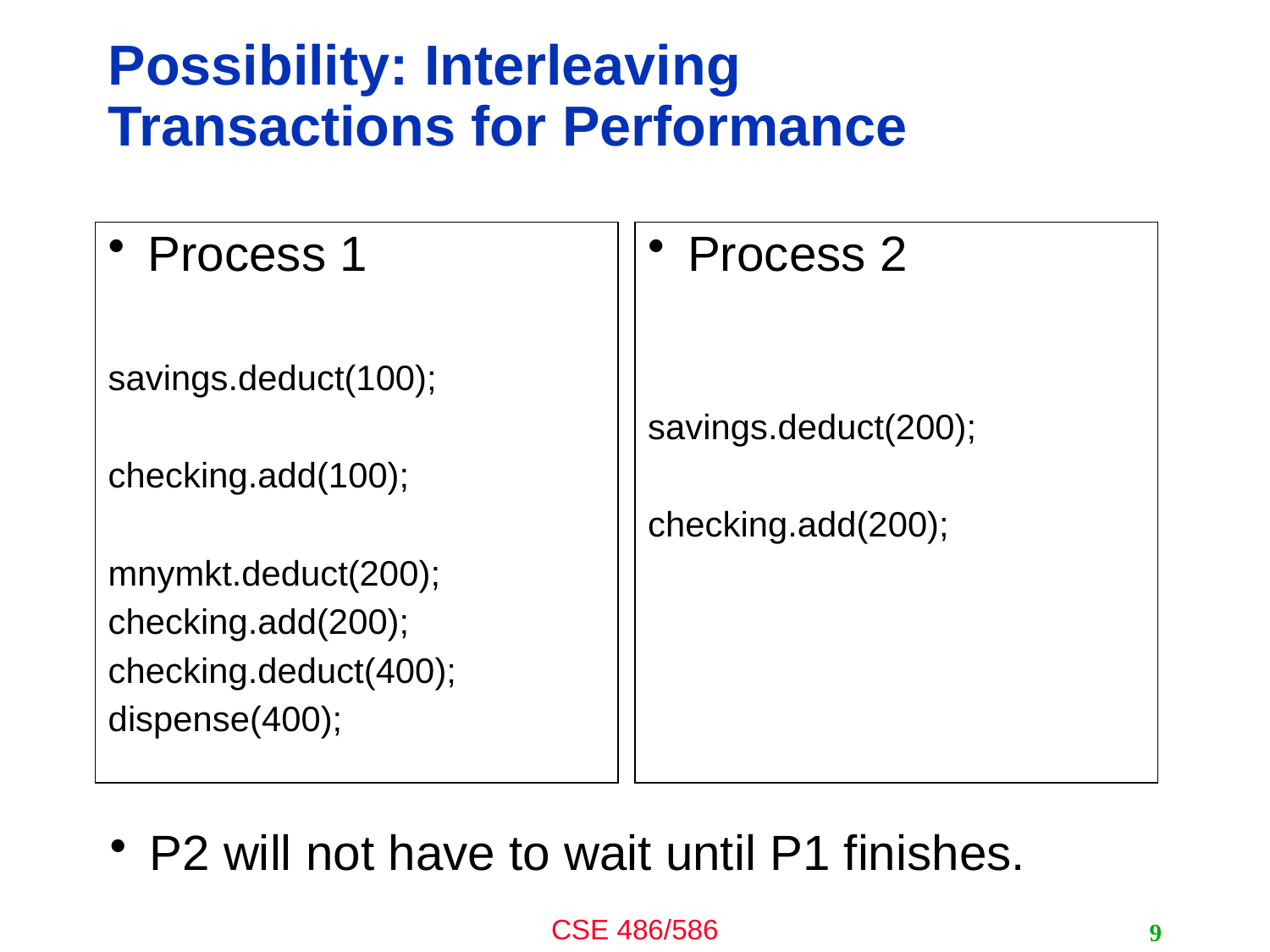

# Possibility: Interleaving Transactions for Performance
Process 1

savings.deduct(100);

checking.add(100);

mnymkt.deduct(200);
checking.add(200);
checking.deduct(400);
dispense(400);
Process 2

savings.deduct(200);

checking.add(200);
P2 will not have to wait until P1 finishes.
9